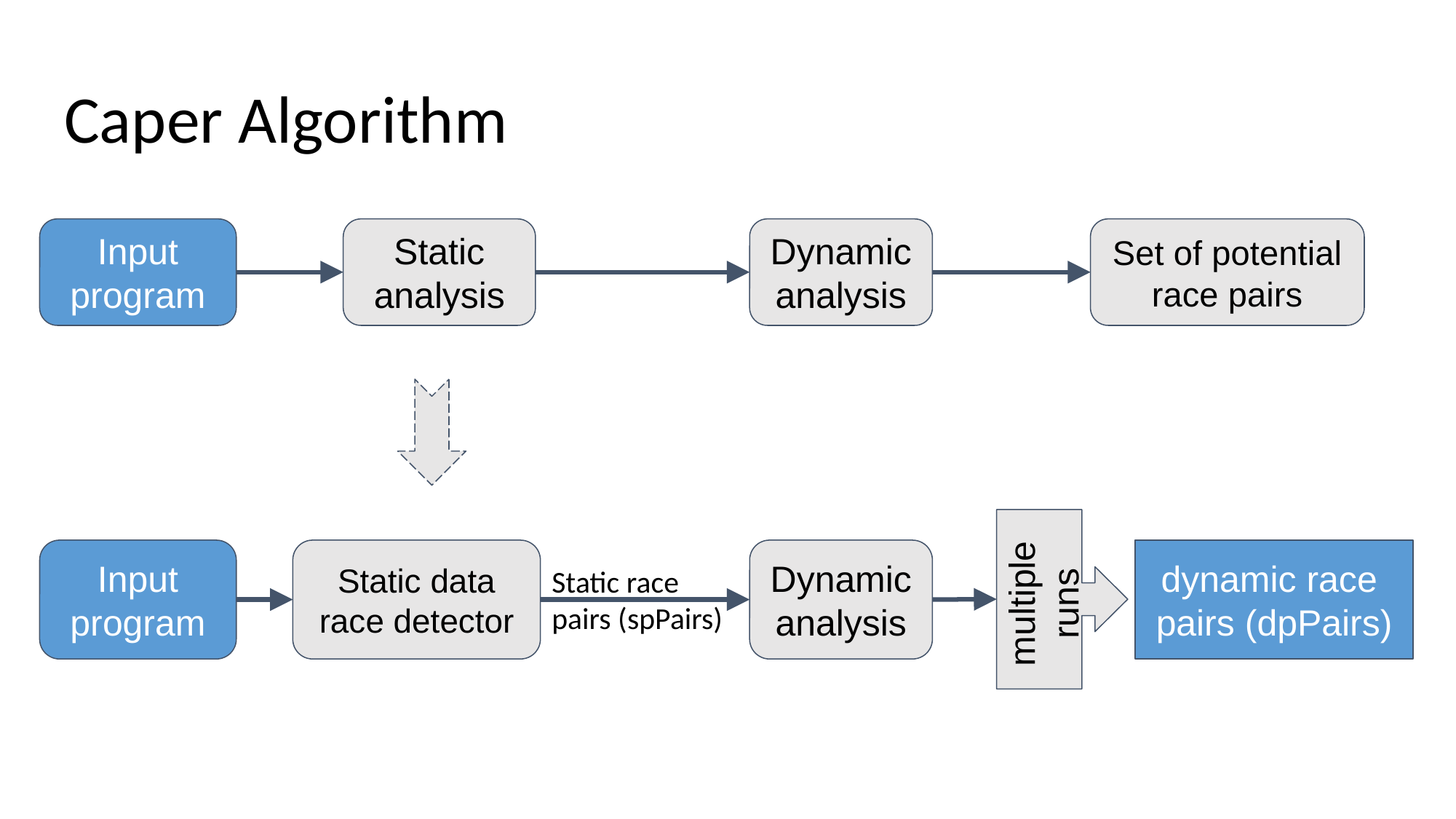

# Caper Algorithm
Input program
Static analysis
Dynamic analysis
Set of potential race pairs

multiple runs
Input program
Static data race detector
Dynamic analysis
dynamic race
pairs (dpPairs)
Static race
pairs (spPairs)